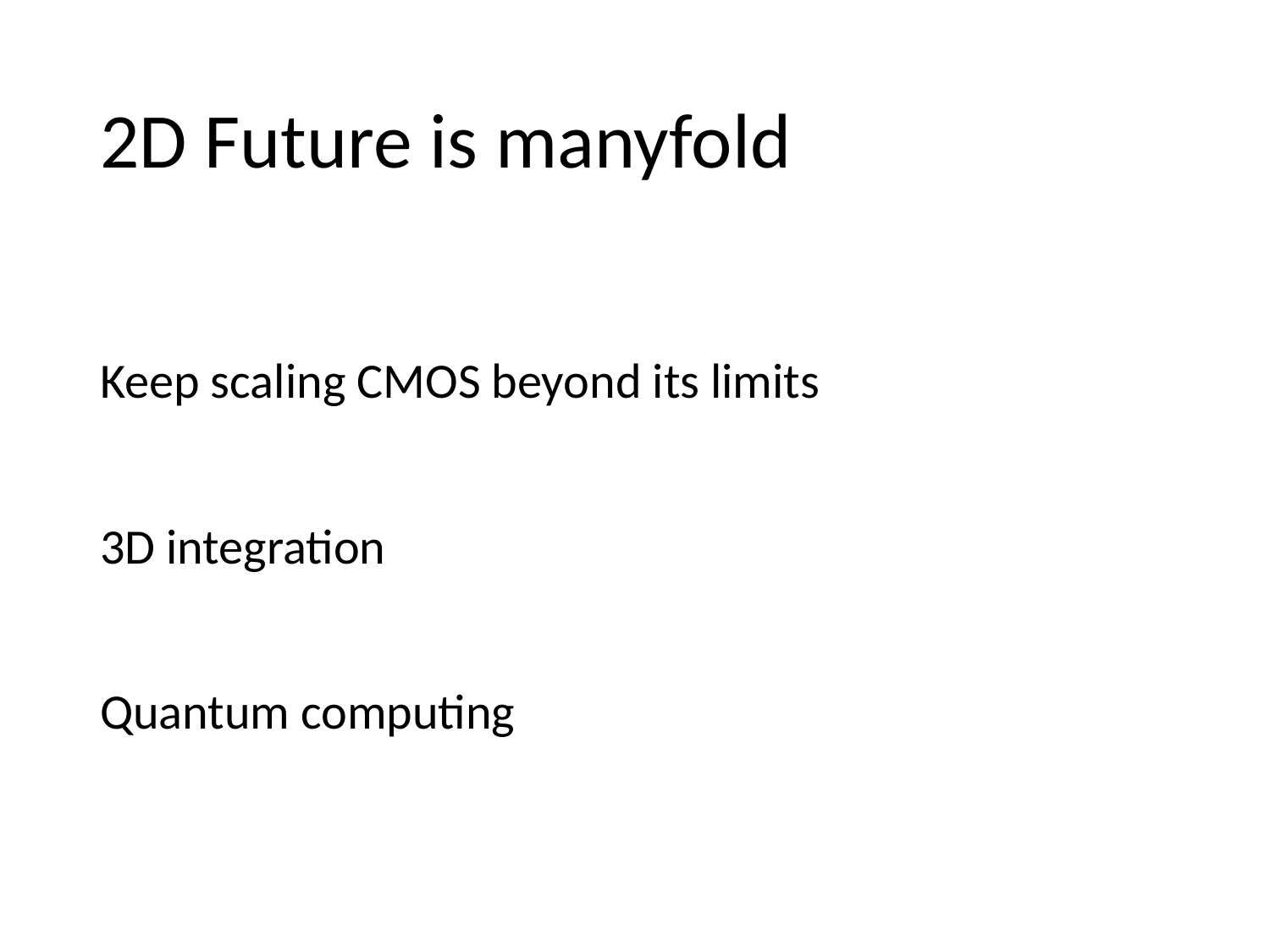

# 2D Future is manyfold
Keep scaling CMOS beyond its limits
3D integration
Quantum computing